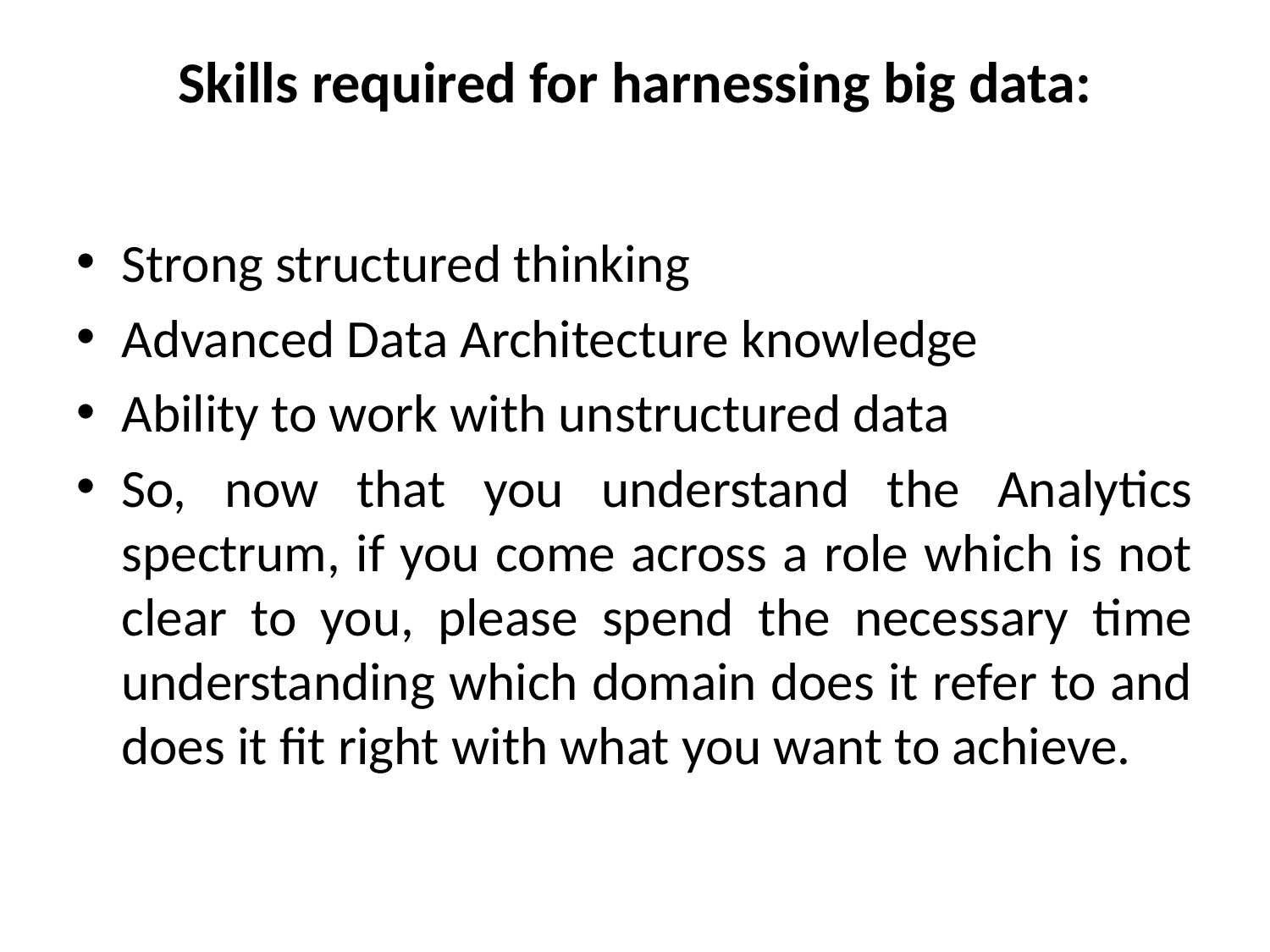

# Skills required for harnessing big data:
Strong structured thinking
Advanced Data Architecture knowledge
Ability to work with unstructured data
So, now that you understand the Analytics spectrum, if you come across a role which is not clear to you, please spend the necessary time understanding which domain does it refer to and does it fit right with what you want to achieve.